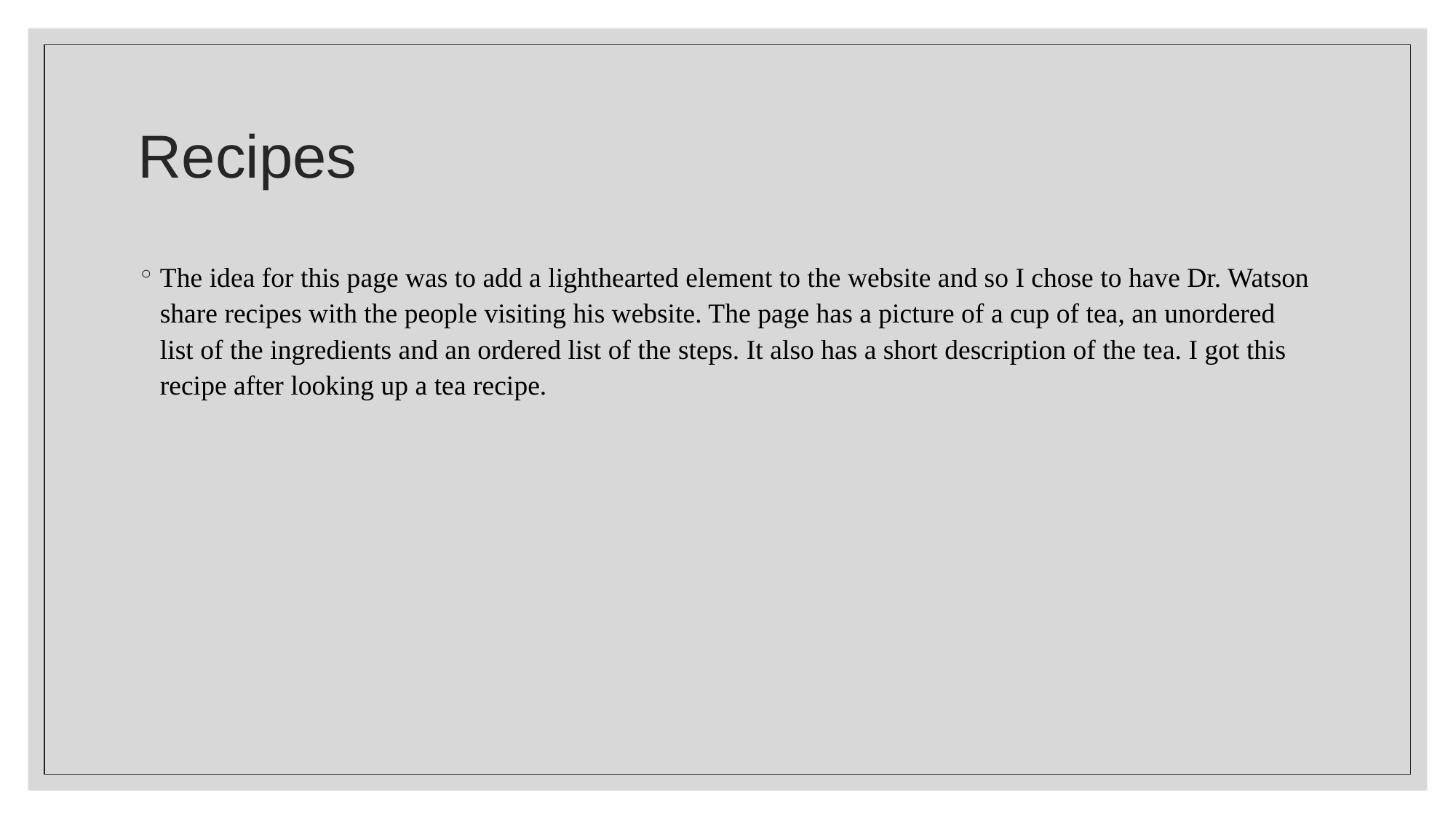

# Recipes
The idea for this page was to add a lighthearted element to the website and so I chose to have Dr. Watson share recipes with the people visiting his website. The page has a picture of a cup of tea, an unordered list of the ingredients and an ordered list of the steps. It also has a short description of the tea. I got this recipe after looking up a tea recipe.